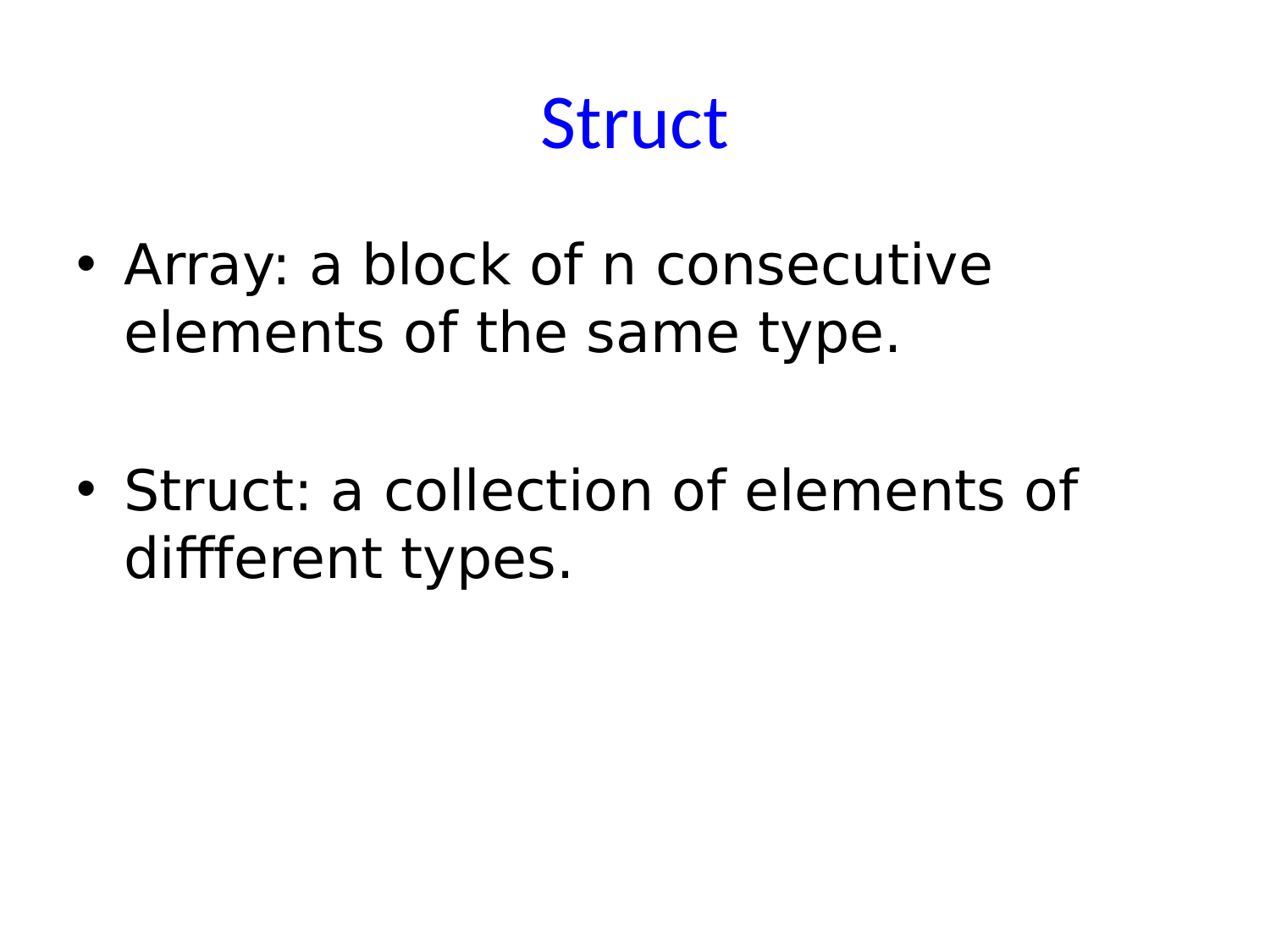

# Struct
Array: a block of n consecutive elements of the same type.

Struct: a collection of elements of diffferent types.